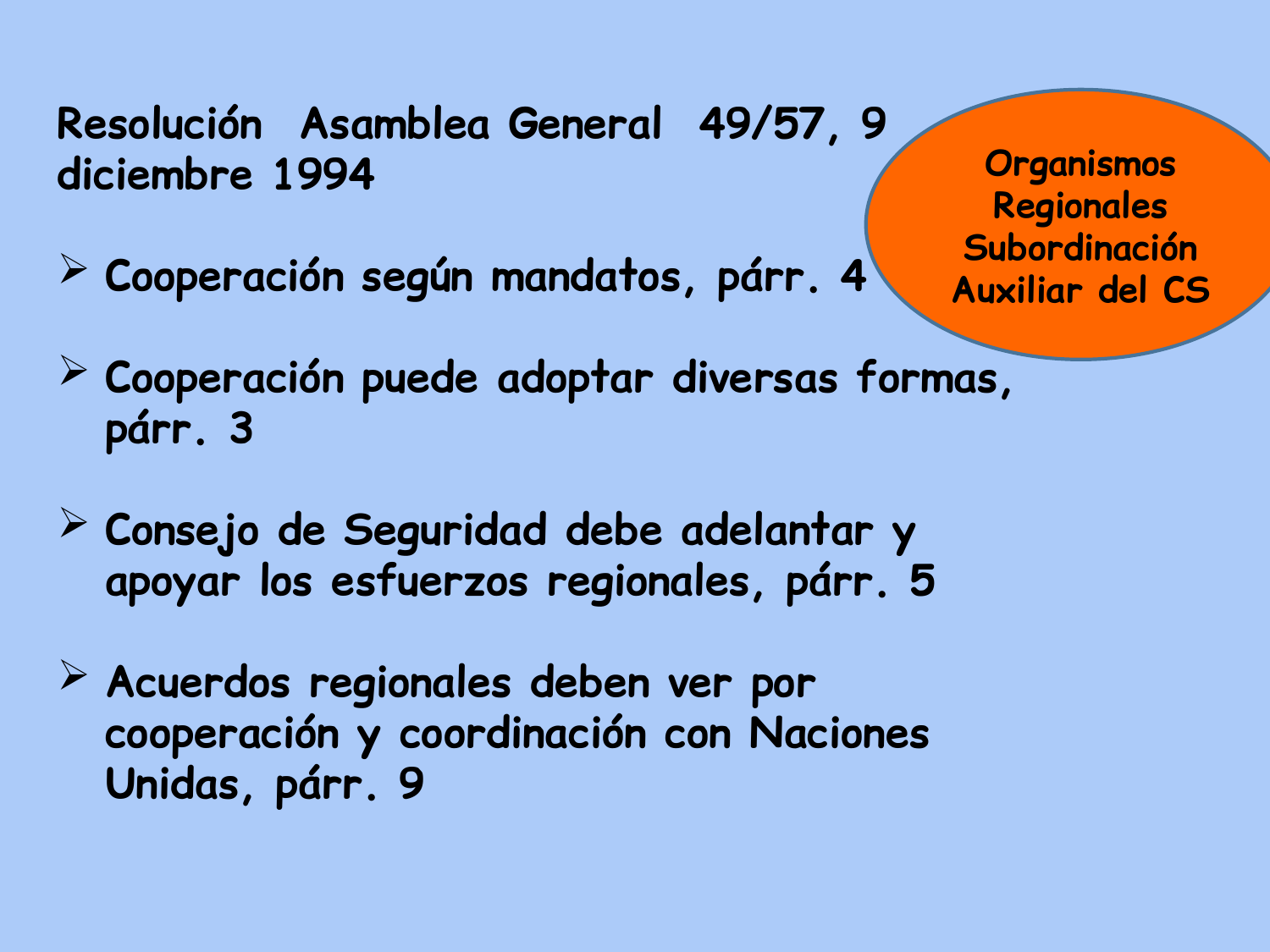

Resolución  Asamblea General  49/57, 9 diciembre 1994

Cooperación según mandatos, párr. 4

Cooperación puede adoptar diversas formas, párr. 3

Consejo de Seguridad debe adelantar y apoyar los esfuerzos regionales, párr. 5

Acuerdos regionales deben ver por cooperación y coordinación con Naciones Unidas, párr. 9
Organismos Regionales
Subordinación
Auxiliar del CS